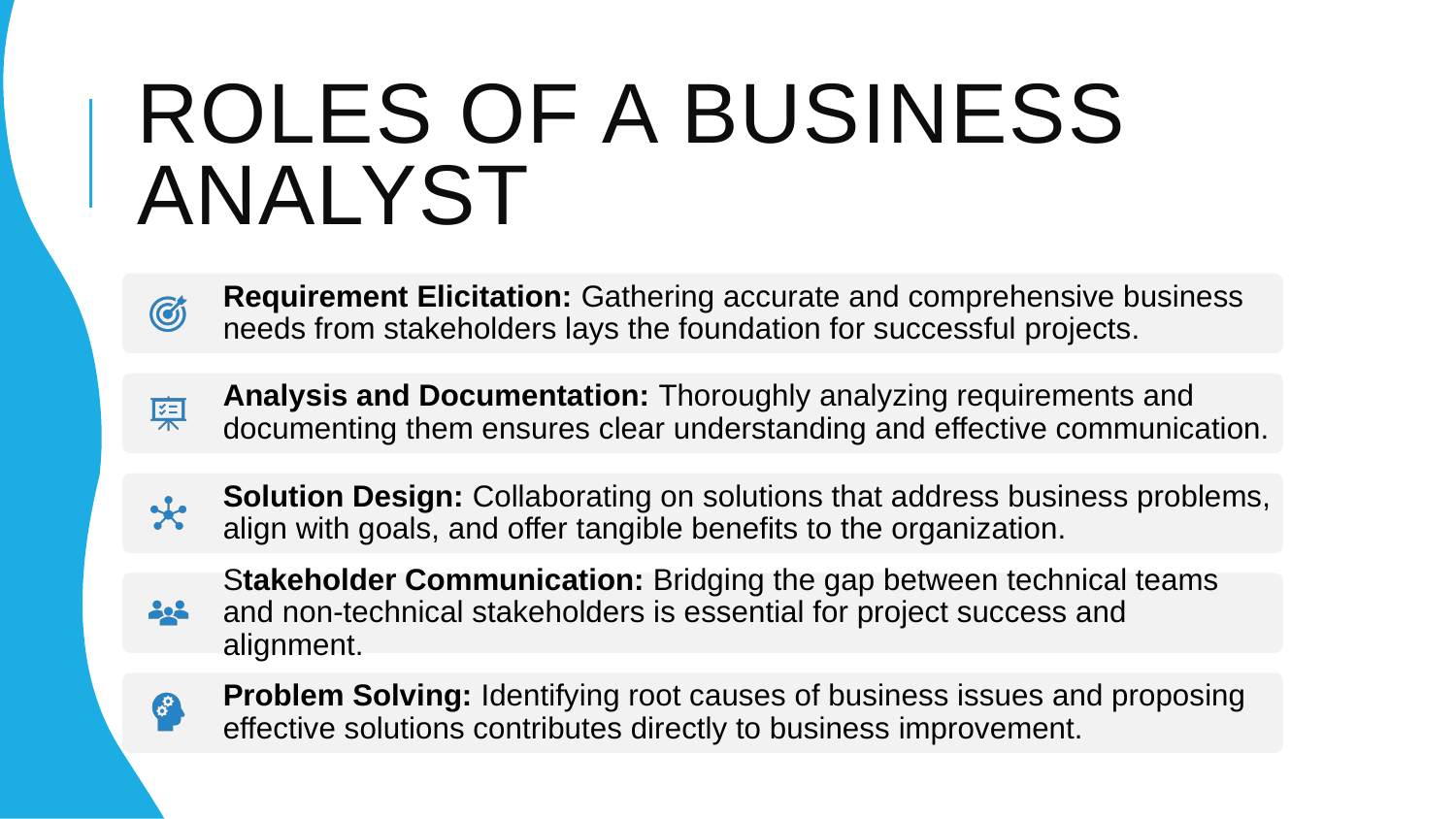

# Roles of a Business AnalysT

Requirement Elicitation: Gathering accurate and comprehensive business needs from stakeholders lays the foundation for successful projects.
Analysis and Documentation: Thoroughly analyzing requirements and documenting them ensures clear understanding and effective communication.
Solution Design: Collaborating on solutions that address business problems, align with goals, and offer tangible benefits to the organization.
Stakeholder Communication: Bridging the gap between technical teams and non-technical stakeholders is essential for project success and alignment.
Problem Solving: Identifying root causes of business issues and proposing effective solutions contributes directly to business improvement.